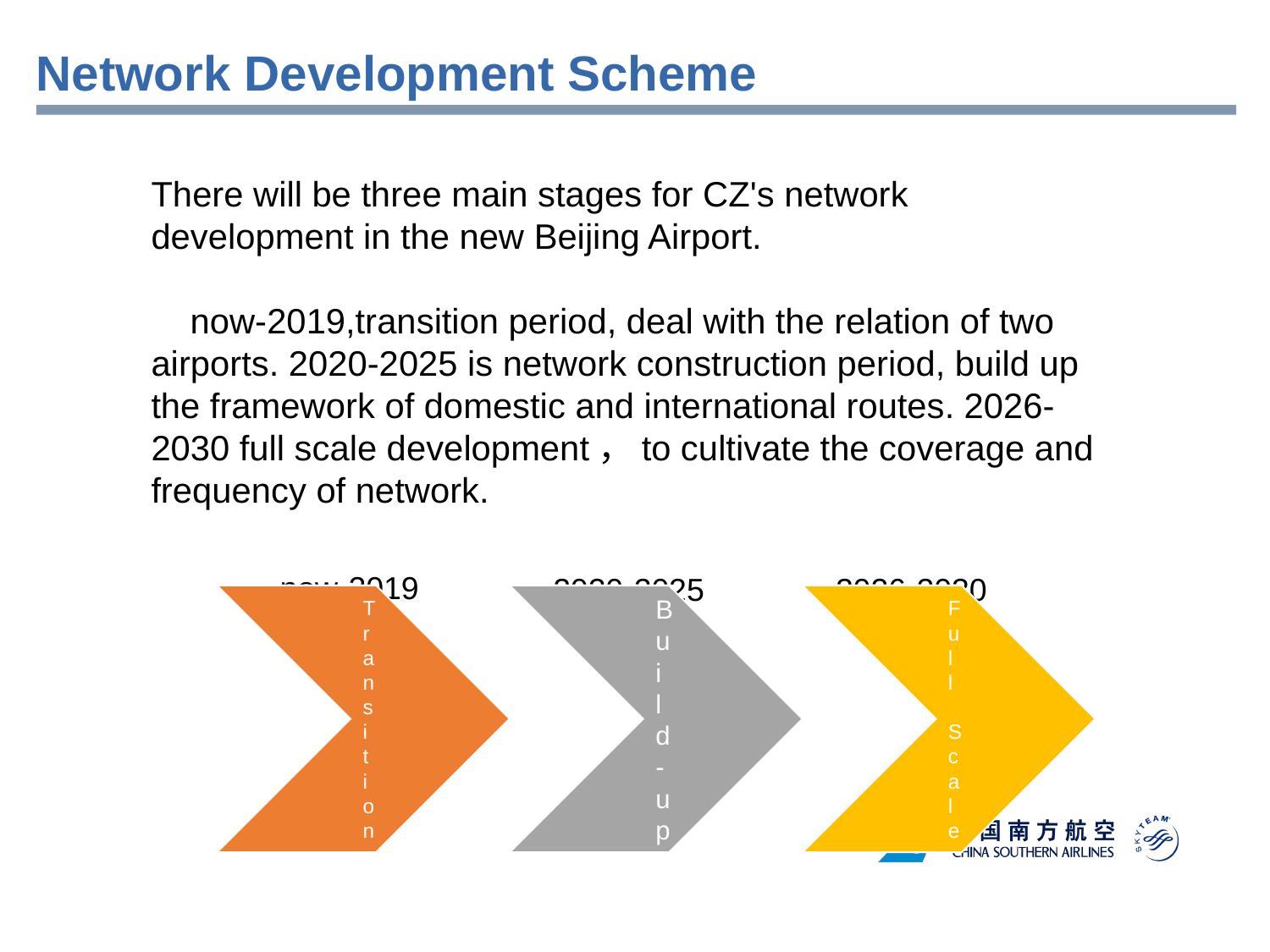

Network Development Scheme

There will be three main stages for CZ's network development in the new Beijing Airport.

    now-2019,transition period, deal with the relation of two airports. 2020-2025 is network construction period, build up the framework of domestic and international routes. 2026-2030 full scale development，to cultivate the coverage and frequency of network.
now-2019
2020-2025
2026-2030
Transition
Build-up
Full Scale